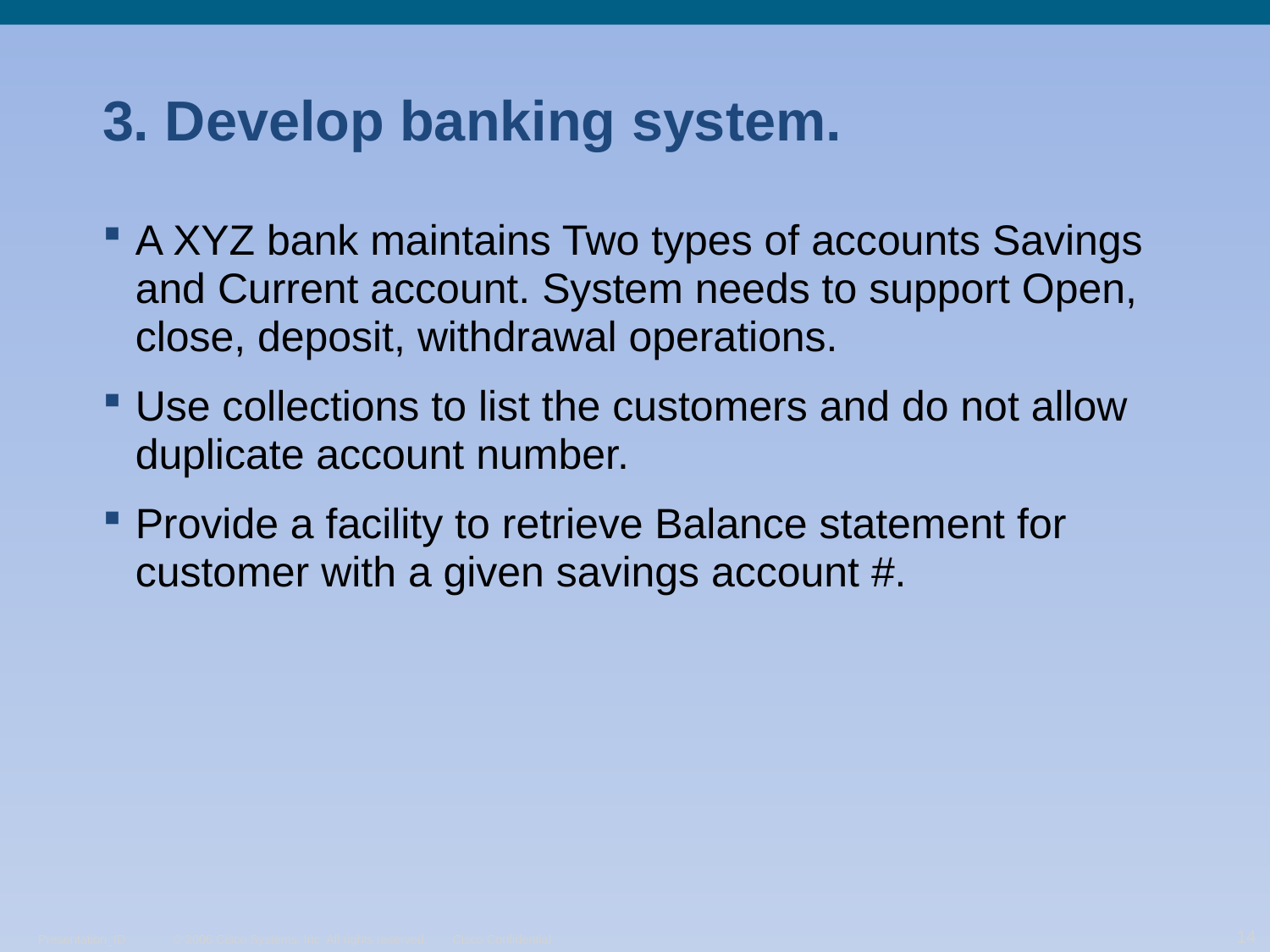

# 3. Develop banking system.
A XYZ bank maintains Two types of accounts Savings and Current account. System needs to support Open, close, deposit, withdrawal operations.
Use collections to list the customers and do not allow duplicate account number.
Provide a facility to retrieve Balance statement for customer with a given savings account #.